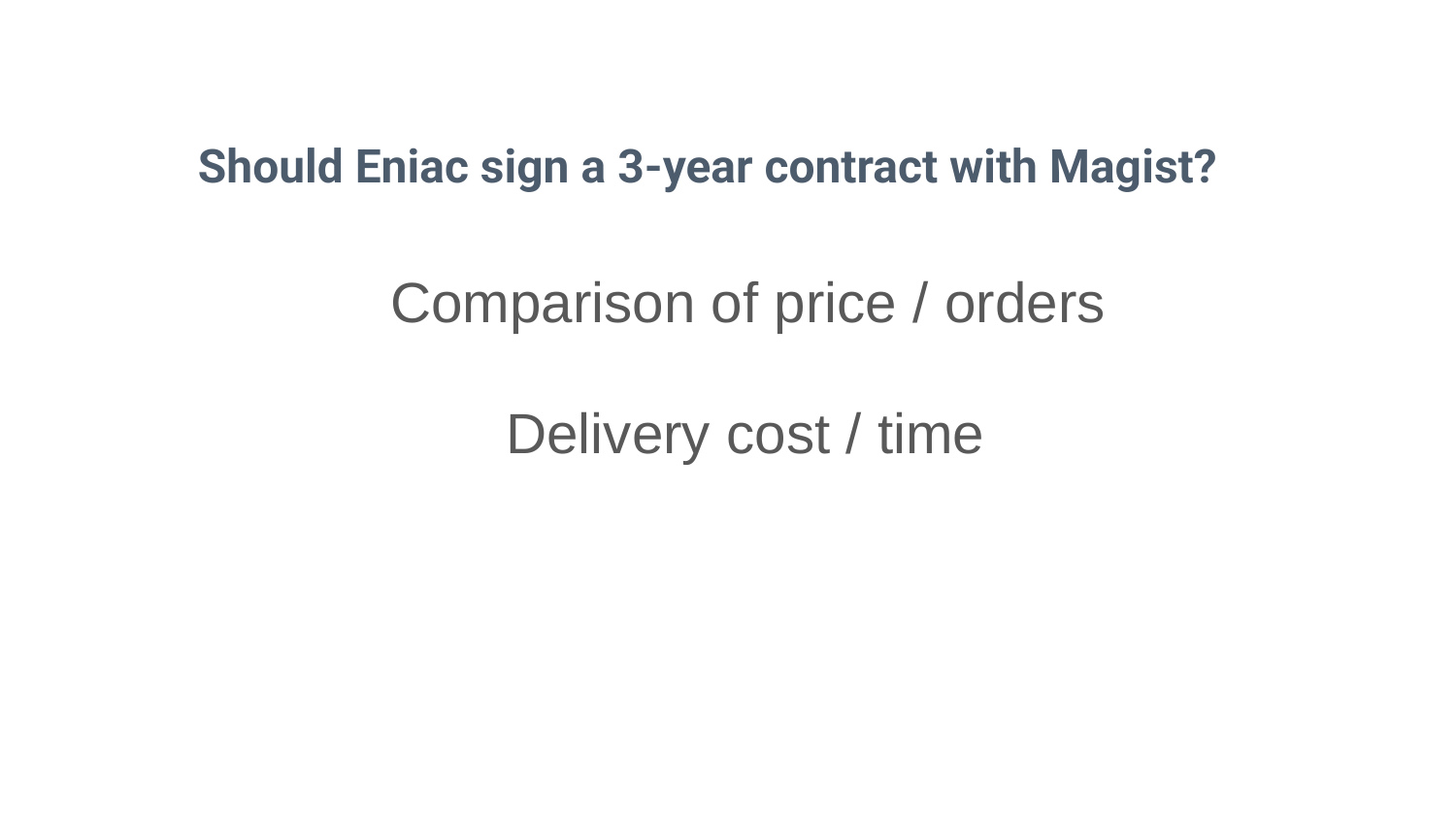

Should Eniac sign a 3-year contract with Magist?

Comparison of price / orders
Delivery cost / time